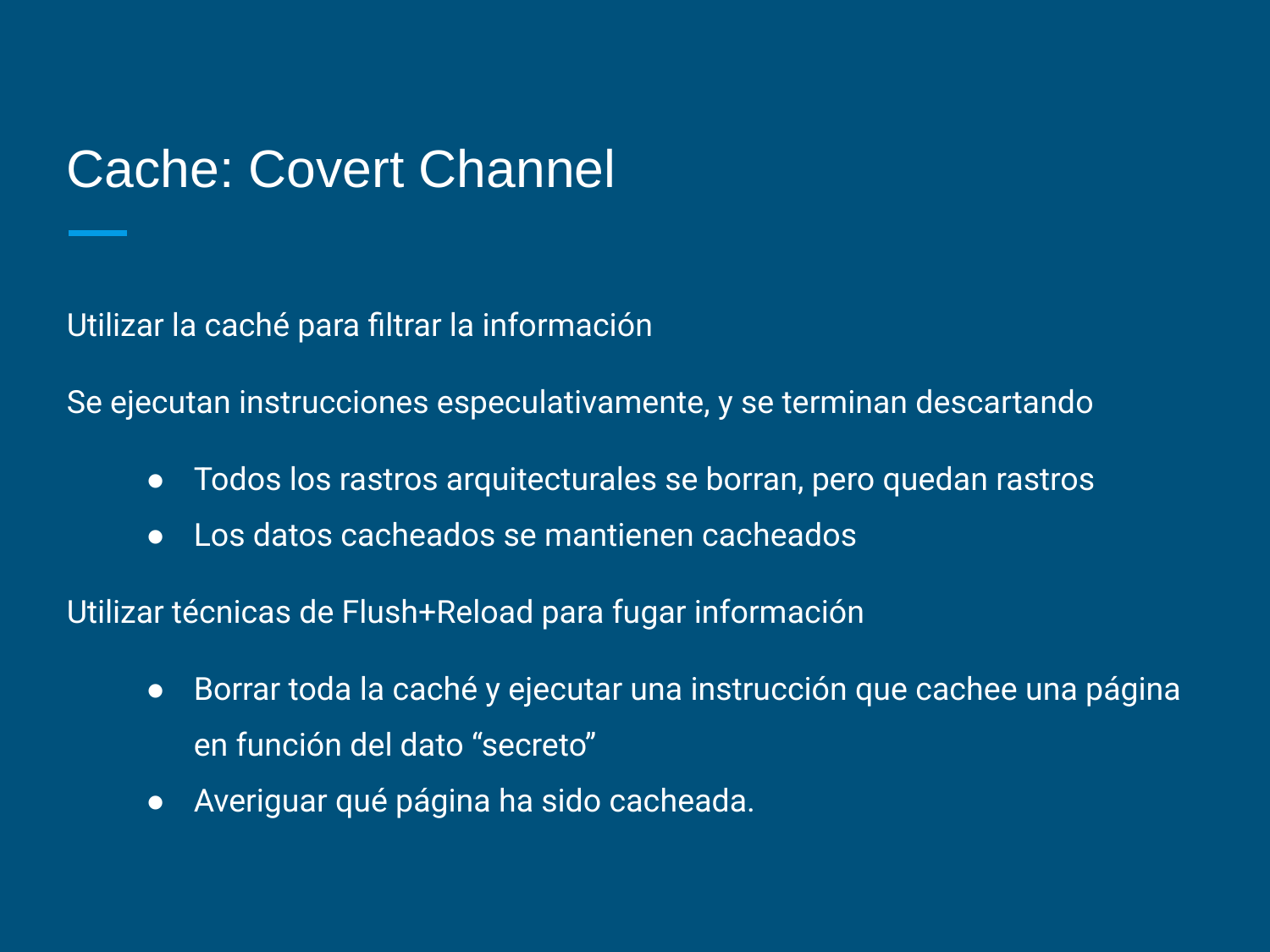

# Cache: Covert Channel
Utilizar la caché para filtrar la información
Se ejecutan instrucciones especulativamente, y se terminan descartando
Todos los rastros arquitecturales se borran, pero quedan rastros
Los datos cacheados se mantienen cacheados
Utilizar técnicas de Flush+Reload para fugar información
Borrar toda la caché y ejecutar una instrucción que cachee una página en función del dato “secreto”
Averiguar qué página ha sido cacheada.